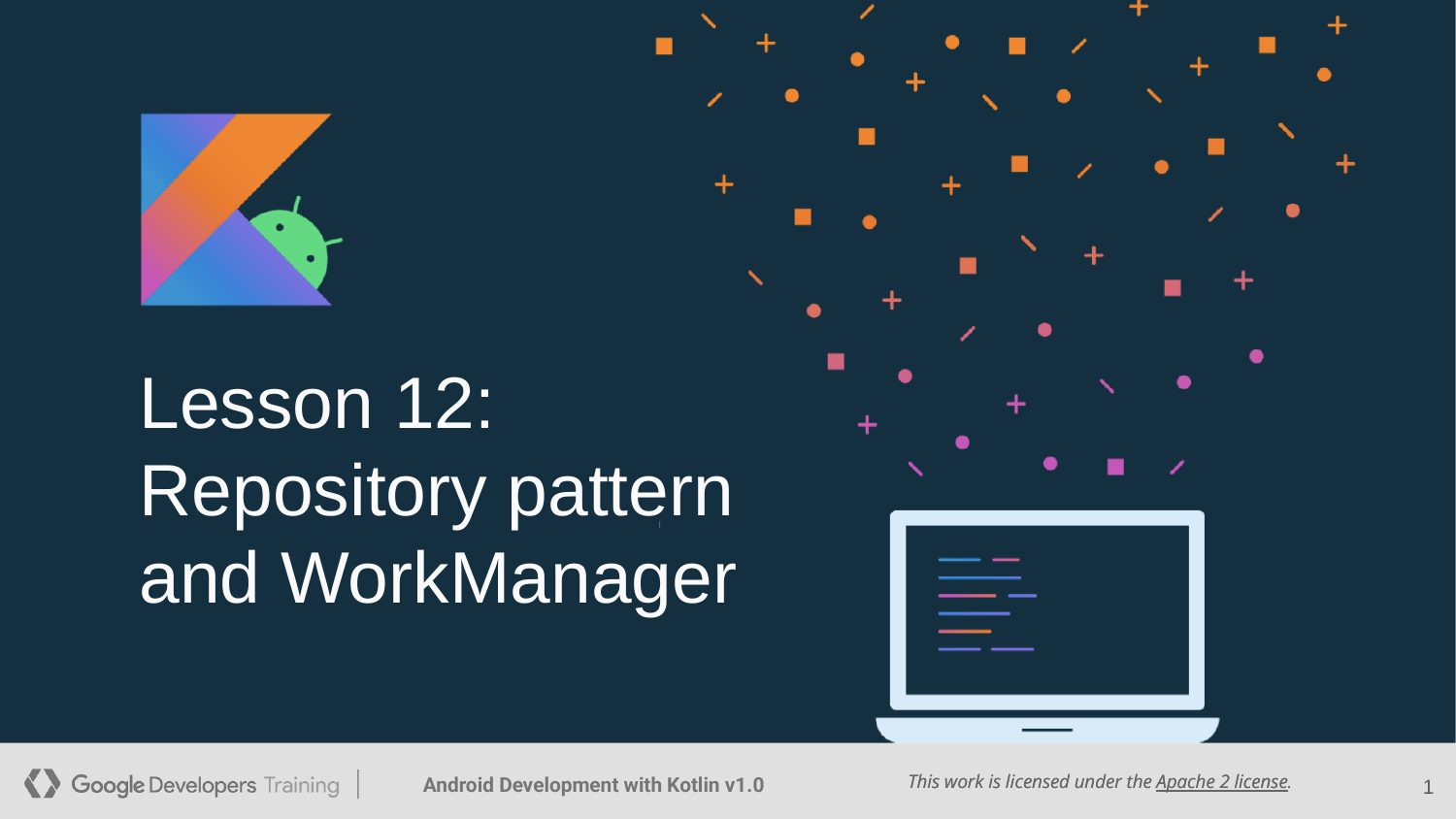

Lesson 12:
Repository pattern and WorkManager
1